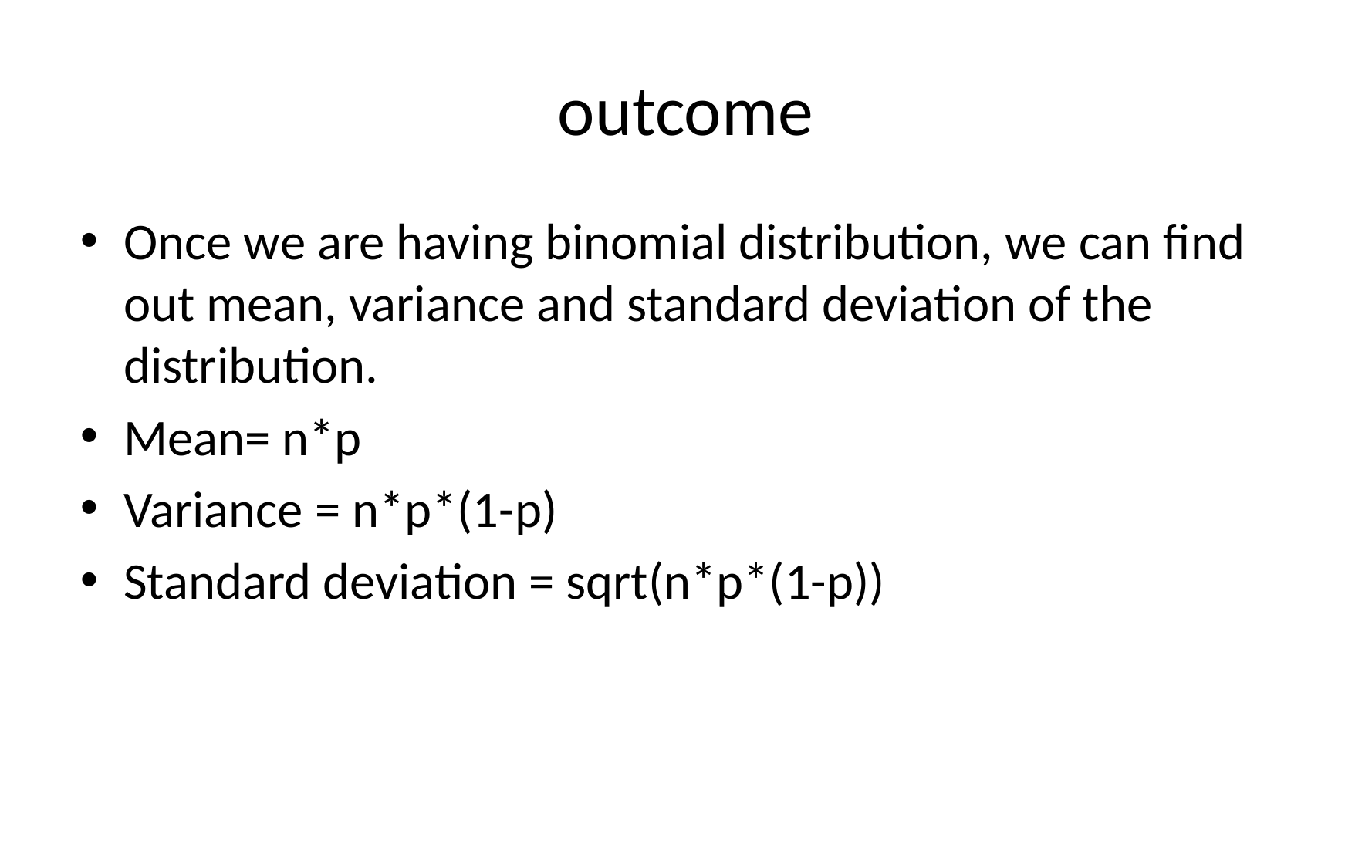

# outcome
Once we are having binomial distribution, we can find out mean, variance and standard deviation of the distribution.
Mean= n*p
Variance = n*p*(1-p)
Standard deviation = sqrt(n*p*(1-p))